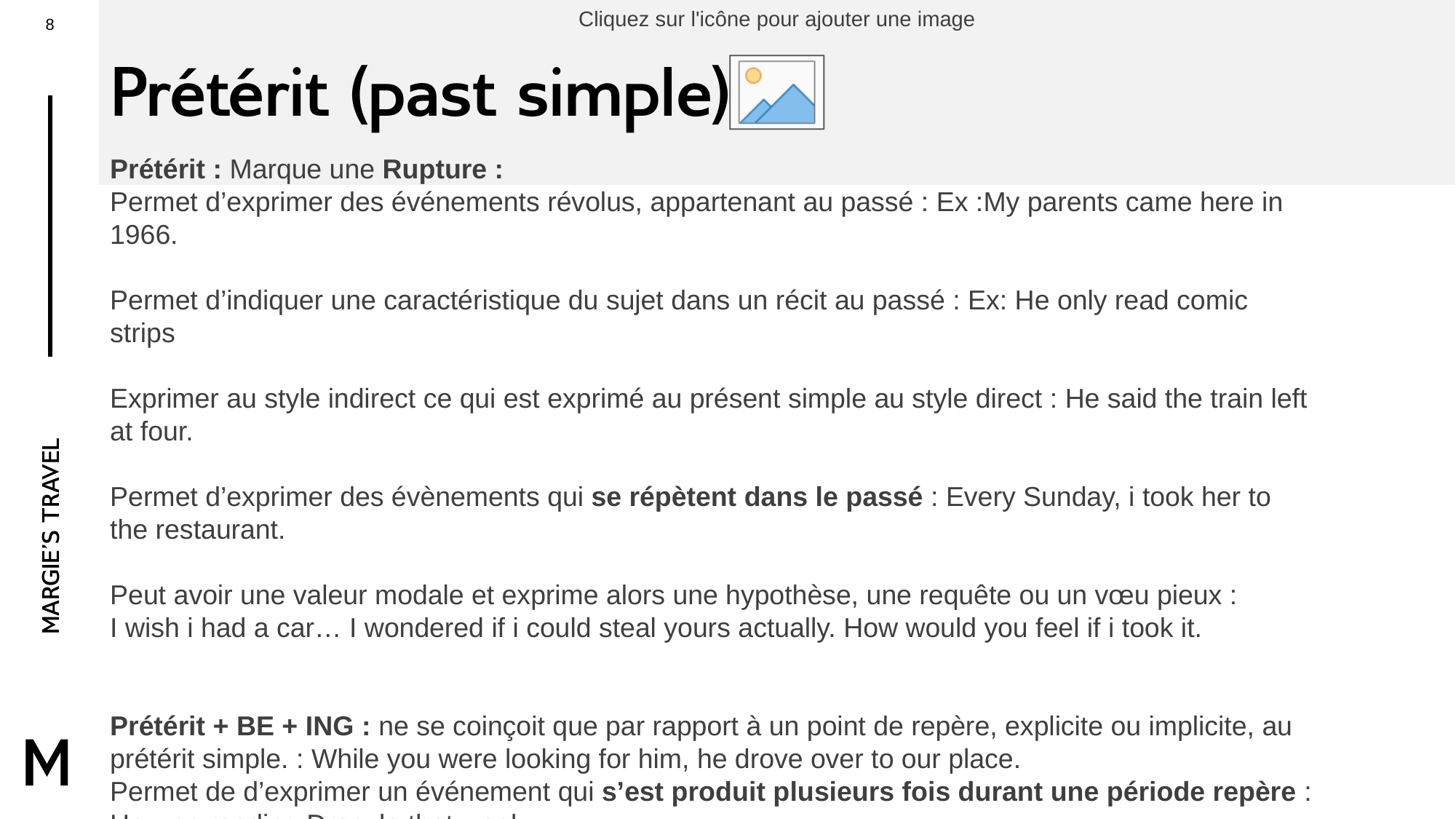

# Prétérit (past simple)
Prétérit : Marque une Rupture :
Permet d’exprimer des événements révolus, appartenant au passé : Ex :My parents came here in 1966.

Permet d’indiquer une caractéristique du sujet dans un récit au passé : Ex: He only read comic strips

Exprimer au style indirect ce qui est exprimé au présent simple au style direct : He said the train left at four.

Permet d’exprimer des évènements qui se répètent dans le passé : Every Sunday, i took her to the restaurant.

Peut avoir une valeur modale et exprime alors une hypothèse, une requête ou un vœu pieux :
I wish i had a car… I wondered if i could steal yours actually. How would you feel if i took it.

Prétérit + BE + ING : ne se coinçoit que par rapport à un point de repère, explicite ou implicite, au prétérit simple. : While you were looking for him, he drove over to our place.
Permet de d’exprimer un événement qui s’est produit plusieurs fois durant une période repère : He was reading Dracula that week.
Permet de donner la raison d’un fait passé : commentaire, explication du locuteur : Mary felt lonely – Josehp was not seing here anymore
Dans un contexte présent, permet d’être moins abrupt -> Were you looking for someone ?